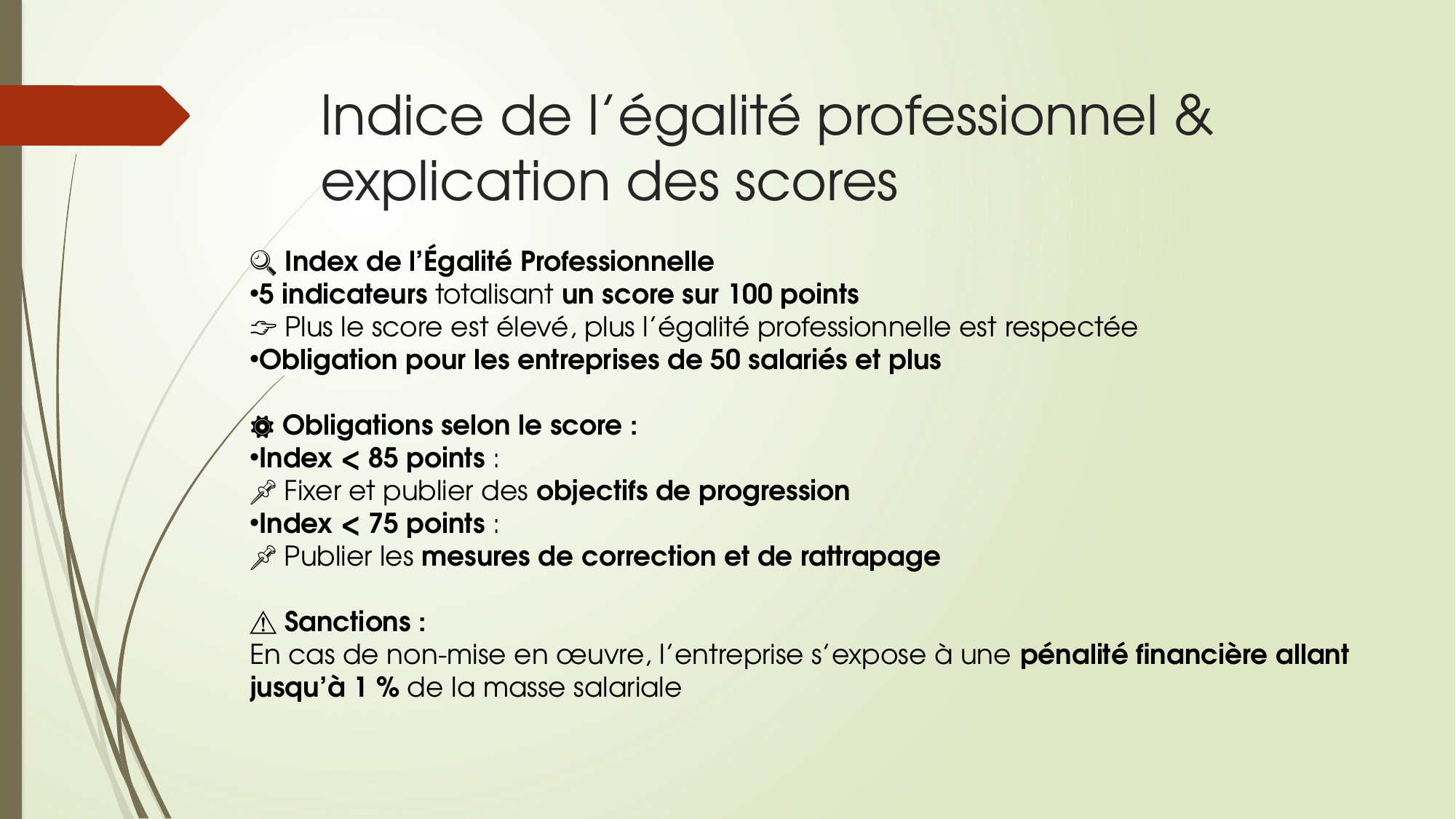

# Indice de l’égalité professionnel & explication des scores
🔍 Index de l’Égalité Professionnelle
5 indicateurs totalisant un score sur 100 points
👉 Plus le score est élevé, plus l’égalité professionnelle est respectée
Obligation pour les entreprises de 50 salariés et plus

⚙️ Obligations selon le score :
Index < 85 points :
📌 Fixer et publier des objectifs de progression
Index < 75 points :
📌 Publier les mesures de correction et de rattrapage

⚠️ Sanctions :
En cas de non-mise en œuvre, l’entreprise s’expose à une pénalité financière allant jusqu’à 1 % de la masse salariale